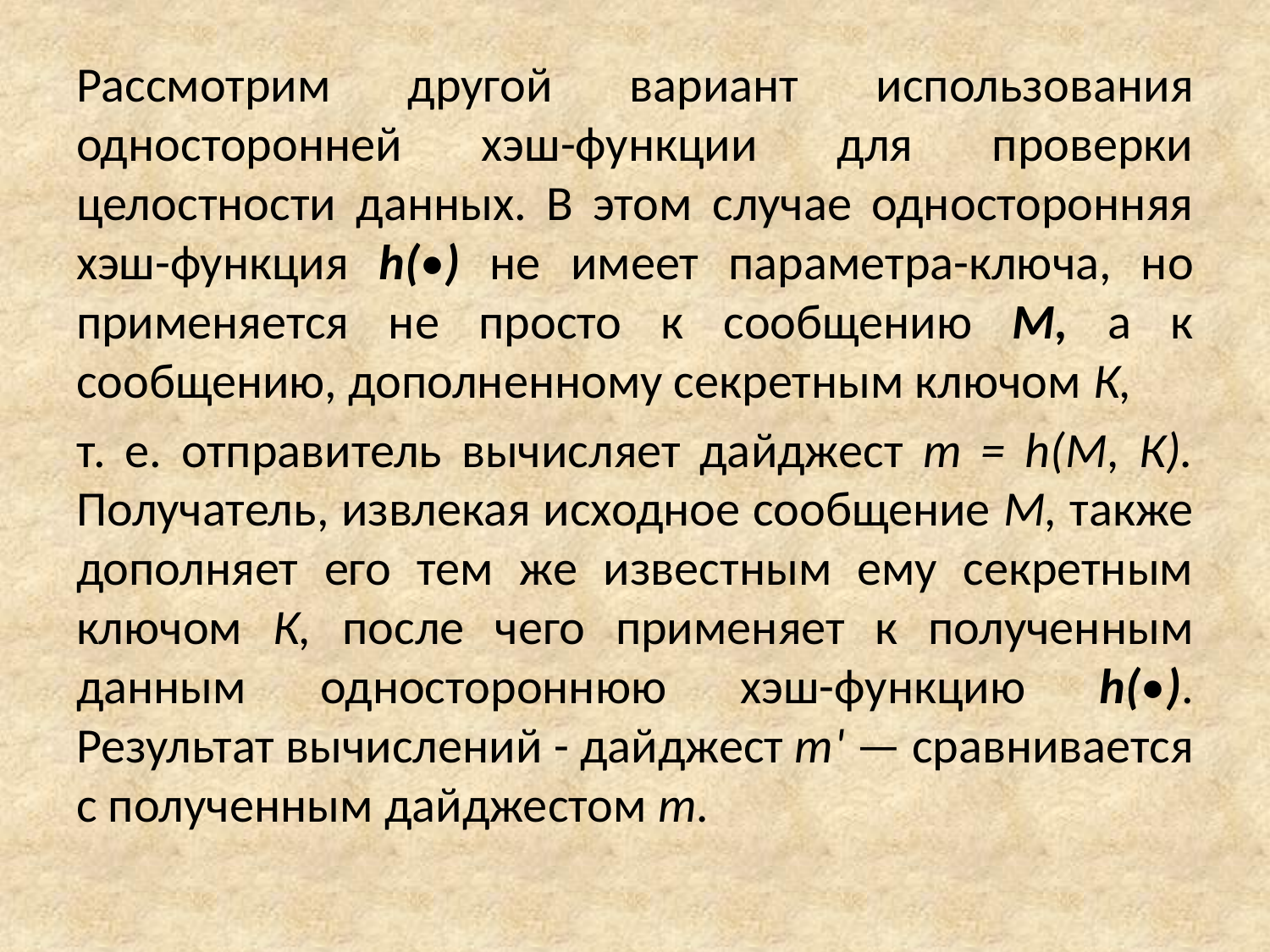

Рассмотрим другой вариант использования односторонней хэш-функции для проверки целостности данных. В этом случае односторонняя хэш-функция h(•) не имеет параметра-ключа, но применяется не просто к сообщению М, а к сообщению, дополненному секретным ключом К,
т. е. отправитель вычисляет дайджест т = h(M, К). Получатель, извлекая исходное сообщение М, также дополняет его тем же известным ему секретным ключом К, после чего применяет к полученным данным одностороннюю хэш-функцию h(•). Результат вычислений - дайджест т' — сравнивается с полученным дайджестом т.